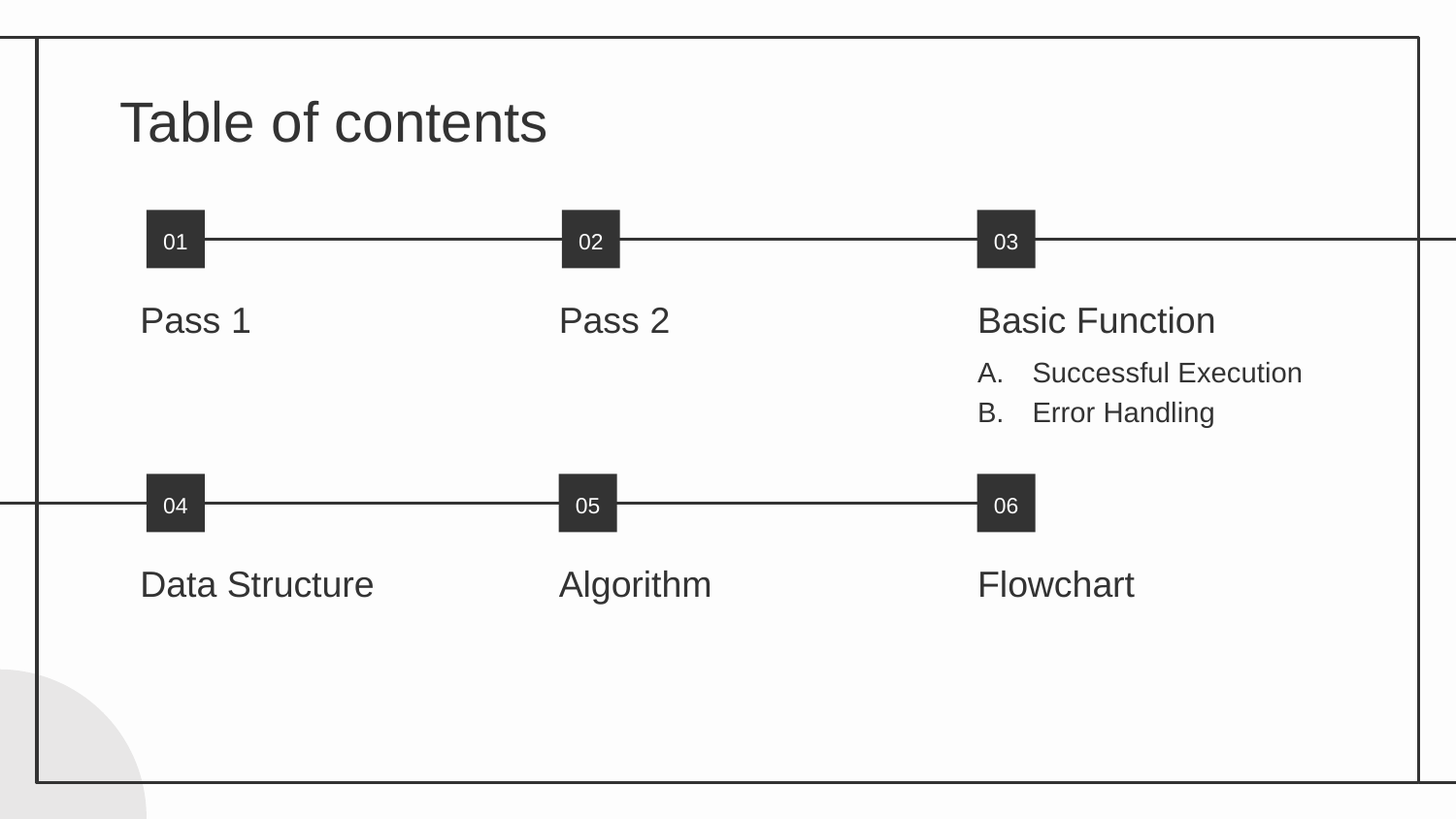

# Table of contents
01
02
03
Pass 1
Pass 2
Basic Function
Successful Execution
Error Handling
04
05
06
Data Structure
Algorithm
Flowchart